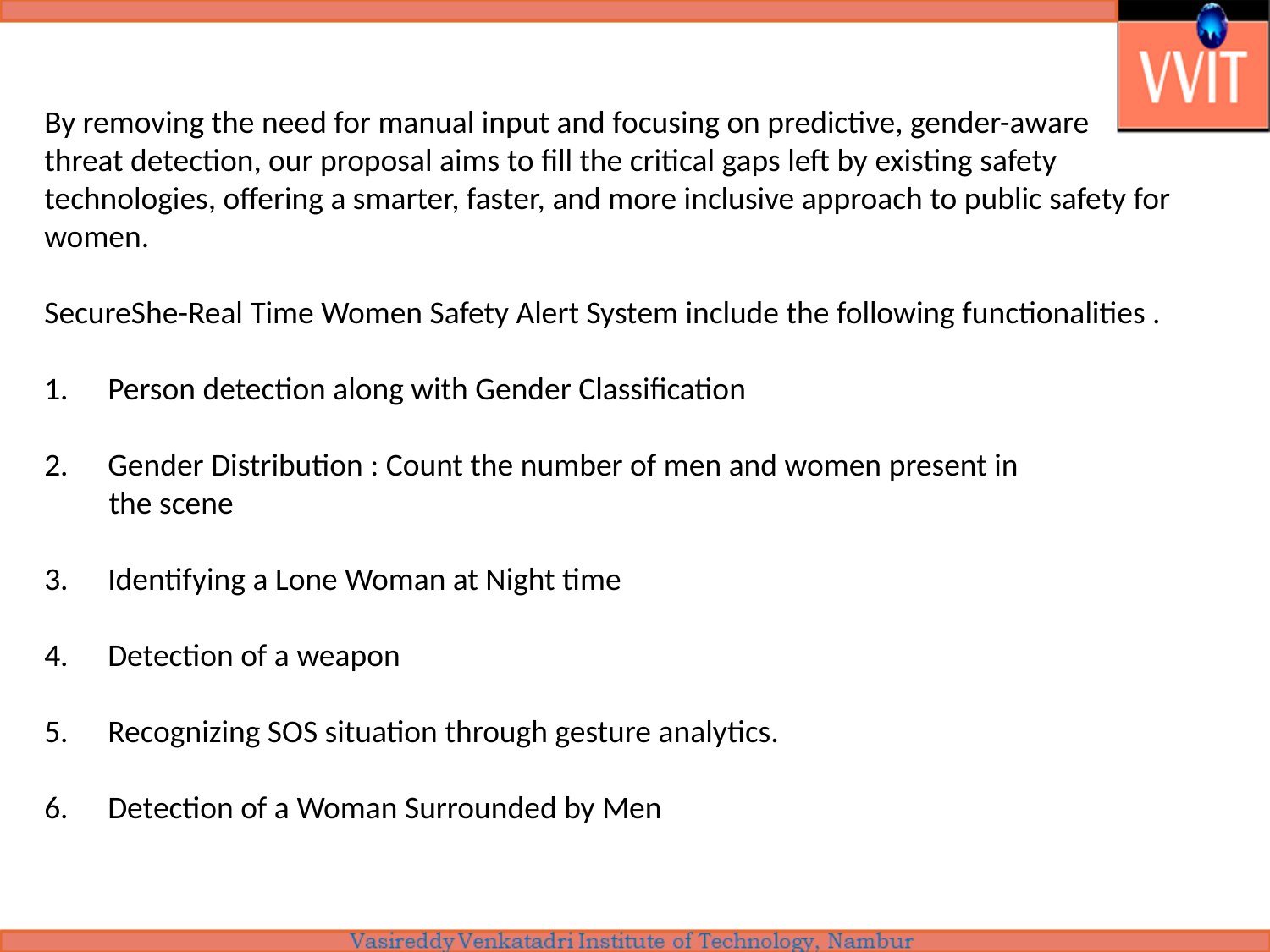

By removing the need for manual input and focusing on predictive, gender-aware threat detection, our proposal aims to fill the critical gaps left by existing safety technologies, offering a smarter, faster, and more inclusive approach to public safety for women.

SecureShe-Real Time Women Safety Alert System include the following functionalities .

Person detection along with Gender Classification

Gender Distribution : Count the number of men and women present in
         the scene

Identifying a Lone Woman at Night time

Detection of a weapon

Recognizing SOS situation through gesture analytics.

Detection of a Woman Surrounded by Men